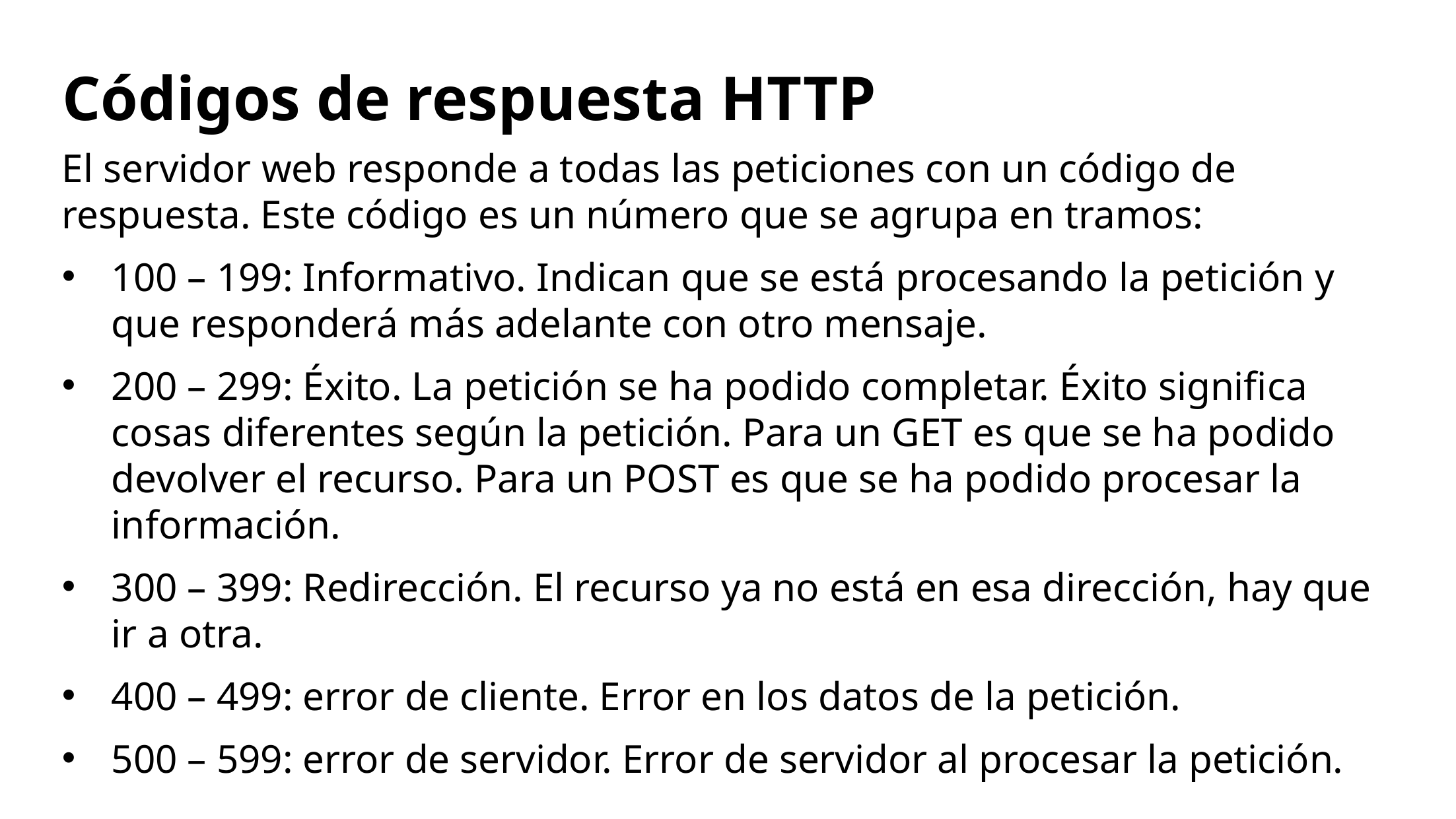

Códigos de respuesta HTTP
El servidor web responde a todas las peticiones con un código de respuesta. Este código es un número que se agrupa en tramos:
100 – 199: Informativo. Indican que se está procesando la petición y que responderá más adelante con otro mensaje.
200 – 299: Éxito. La petición se ha podido completar. Éxito significa cosas diferentes según la petición. Para un GET es que se ha podido devolver el recurso. Para un POST es que se ha podido procesar la información.
300 – 399: Redirección. El recurso ya no está en esa dirección, hay que ir a otra.
400 – 499: error de cliente. Error en los datos de la petición.
500 – 599: error de servidor. Error de servidor al procesar la petición.